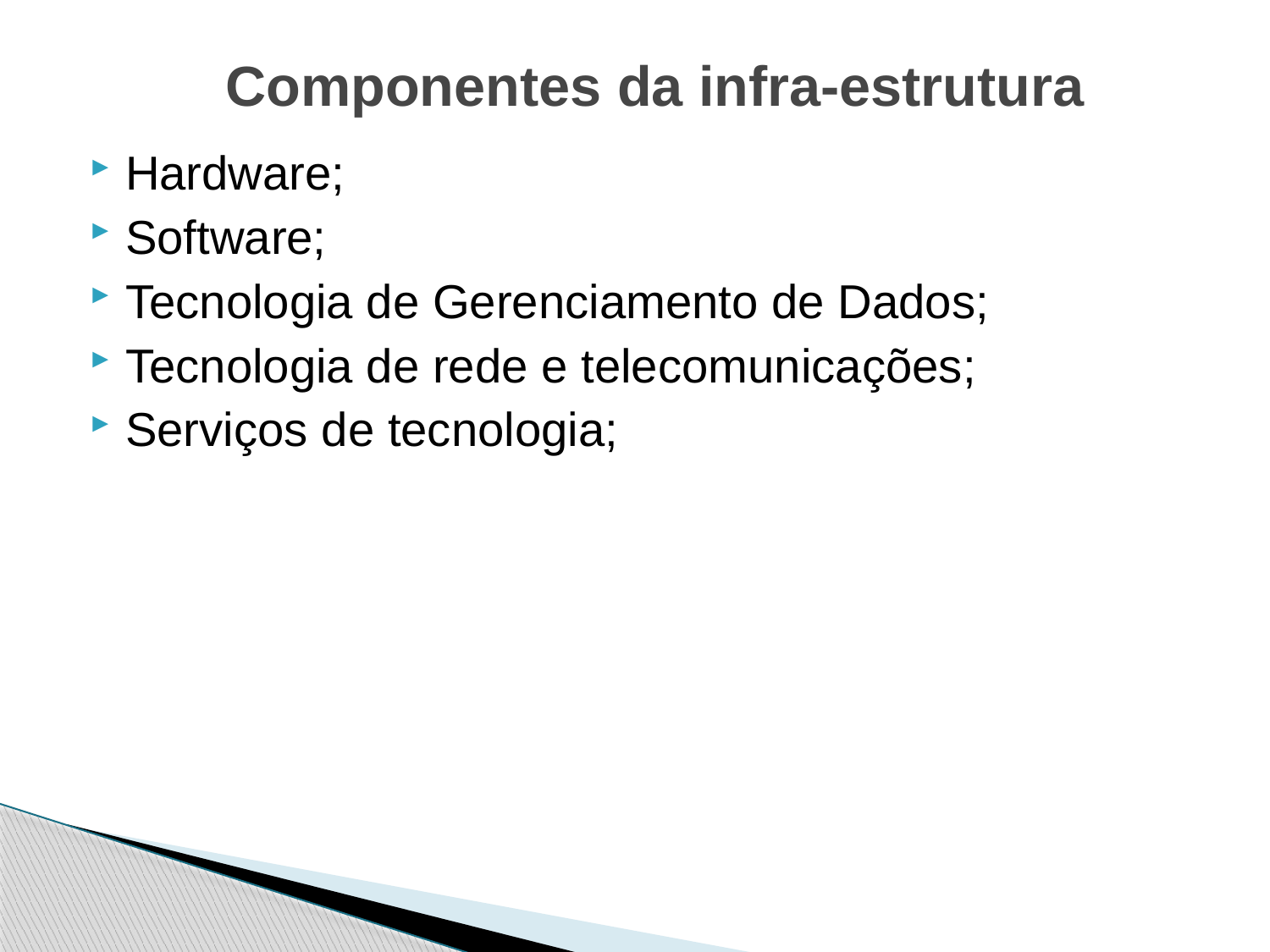

# Componentes da infra-estrutura
Hardware;
Software;
Tecnologia de Gerenciamento de Dados;
Tecnologia de rede e telecomunicações;
Serviços de tecnologia;